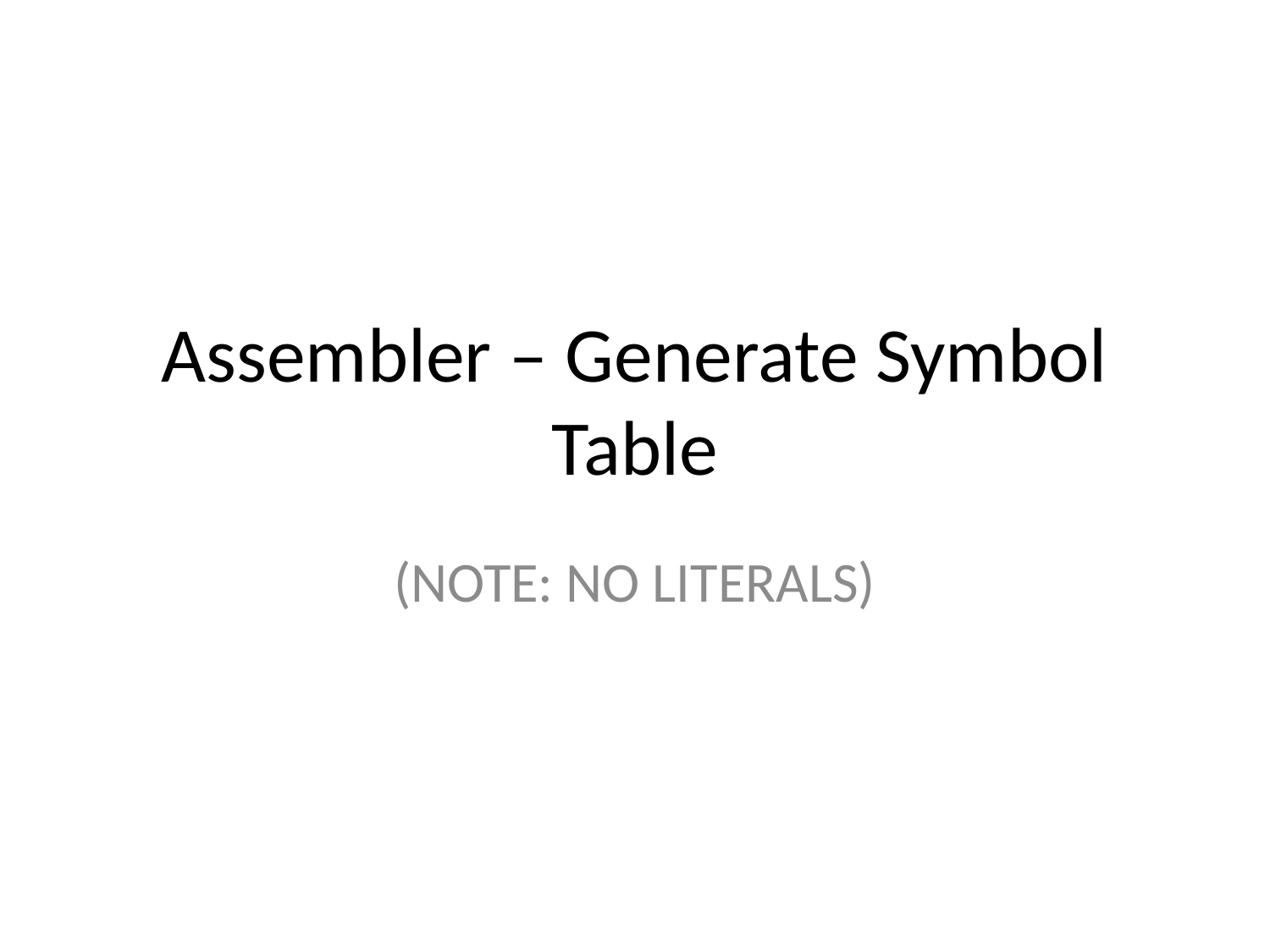

# Assembler – Generate Symbol Table
(NOTE: NO LITERALS)